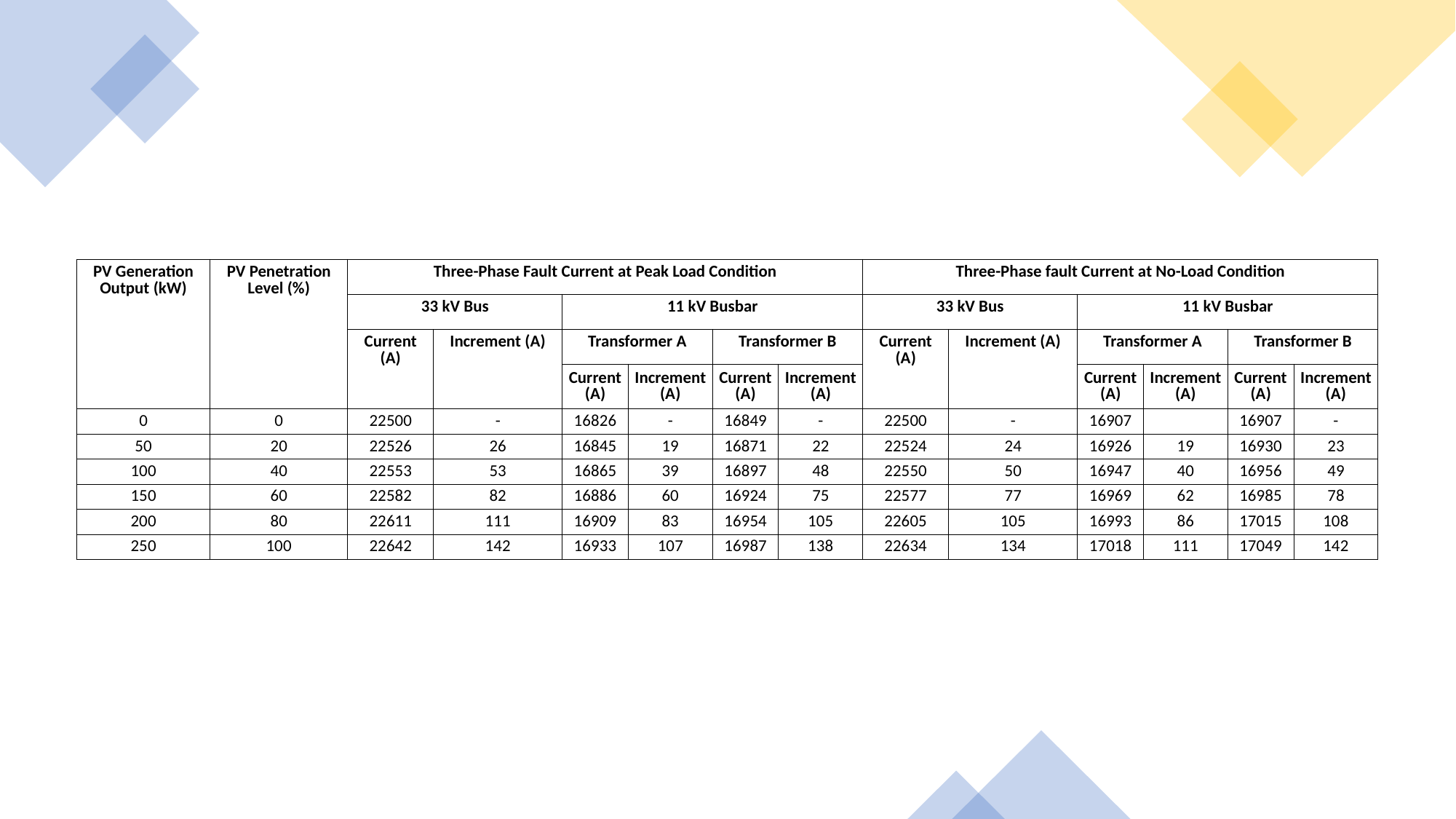

| PV Generation Output (kW) | PV Penetration Level (%) | Three-Phase Fault Current at Peak Load Condition |  |  |  |  |  | Three-Phase fault Current at No-Load Condition |  |  |  |  |  |
| --- | --- | --- | --- | --- | --- | --- | --- | --- | --- | --- | --- | --- | --- |
|  |  | 33 kV Bus |  | 11 kV Busbar |  |  |  | 33 kV Bus |  | 11 kV Busbar |  |  |  |
|  |  | Current (A) | Increment (A) | Transformer A |  | Transformer B |  | Current (A) | Increment (A) | Transformer A |  | Transformer B |  |
|  |  |  |  | Current (A) | Increment (A) | Current (A) | Increment (A) |  |  | Current (A) | Increment (A) | Current (A) | Increment (A) |
| 0 | 0 | 22500 | - | 16826 | - | 16849 | - | 22500 | - | 16907 |  | 16907 | - |
| 50 | 20 | 22526 | 26 | 16845 | 19 | 16871 | 22 | 22524 | 24 | 16926 | 19 | 16930 | 23 |
| 100 | 40 | 22553 | 53 | 16865 | 39 | 16897 | 48 | 22550 | 50 | 16947 | 40 | 16956 | 49 |
| 150 | 60 | 22582 | 82 | 16886 | 60 | 16924 | 75 | 22577 | 77 | 16969 | 62 | 16985 | 78 |
| 200 | 80 | 22611 | 111 | 16909 | 83 | 16954 | 105 | 22605 | 105 | 16993 | 86 | 17015 | 108 |
| 250 | 100 | 22642 | 142 | 16933 | 107 | 16987 | 138 | 22634 | 134 | 17018 | 111 | 17049 | 142 |